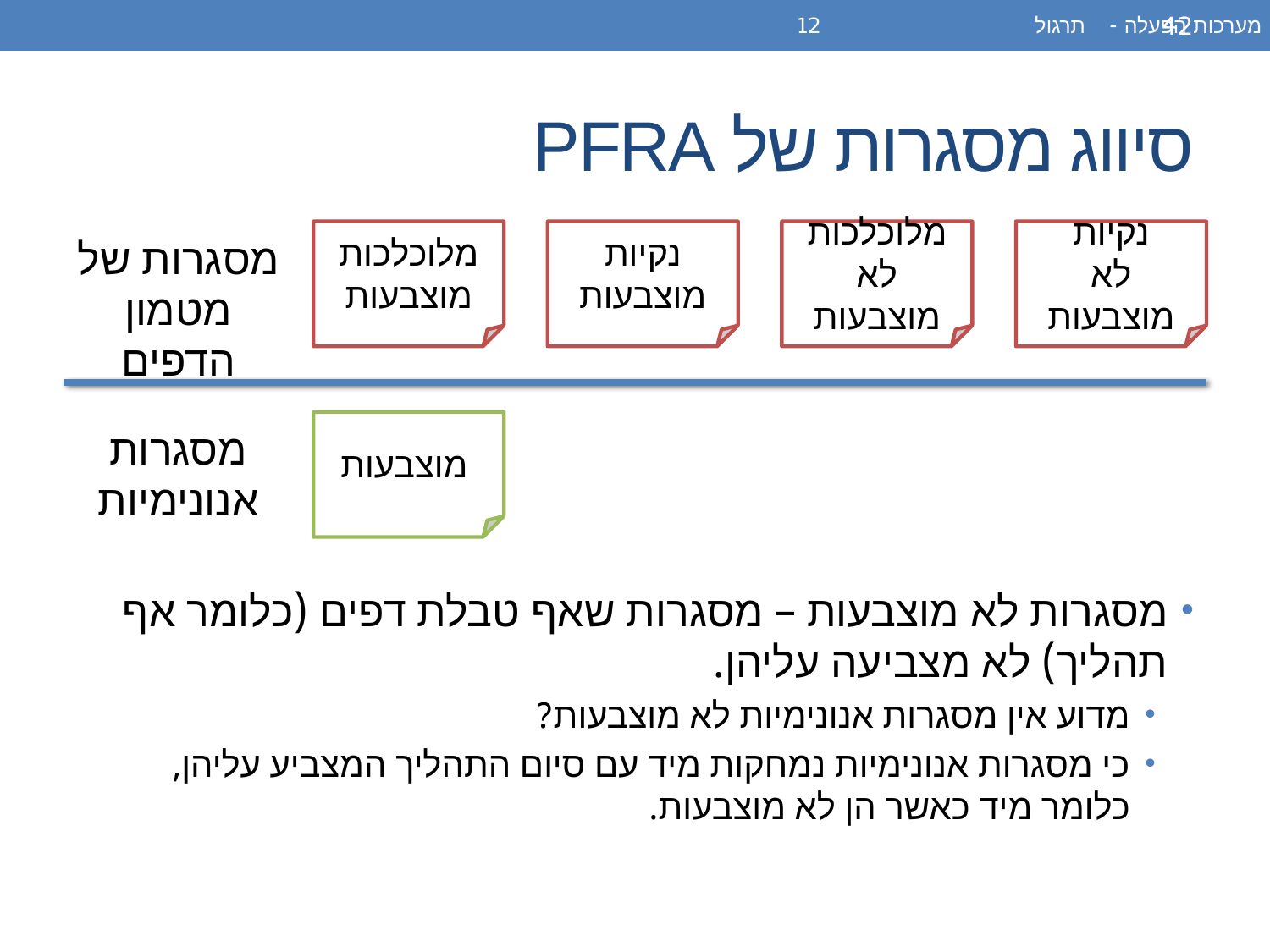

מערכות הפעלה - תרגול 12
42
# סיווג מסגרות של PFRA
מלוכלכות
מוצבעות
נקיות
מוצבעות
מלוכלכות
לא מוצבעות
נקיות
לא מוצבעות

מסגרות לא מוצבעות – מסגרות שאף טבלת דפים (כלומר אף תהליך) לא מצביעה עליהן.
מדוע אין מסגרות אנונימיות לא מוצבעות?
כי מסגרות אנונימיות נמחקות מיד עם סיום התהליך המצביע עליהן, כלומר מיד כאשר הן לא מוצבעות.
מסגרות של מטמון הדפים
מוצבעות
מסגרות אנונימיות